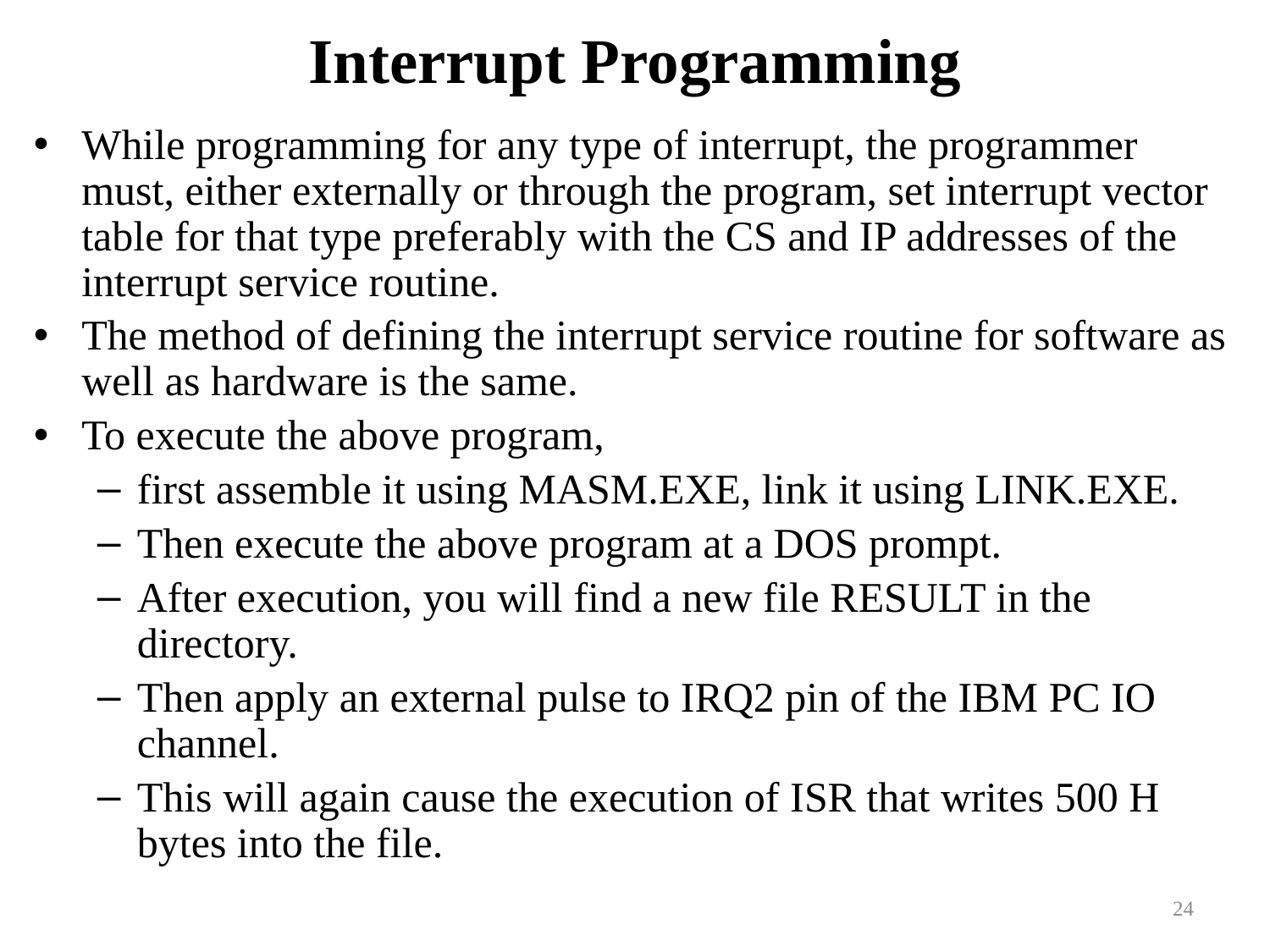

# Interrupt Programming
While programming for any type of interrupt, the programmer must, either externally or through the program, set interrupt vector table for that type preferably with the CS and IP addresses of the interrupt service routine.
The method of defining the interrupt service routine for software as well as hardware is the same.
To execute the above program,
first assemble it using MASM.EXE, link it using LINK.EXE.
Then execute the above program at a DOS prompt.
After execution, you will find a new file RESULT in the directory.
Then apply an external pulse to IRQ2 pin of the IBM PC IO channel.
This will again cause the execution of ISR that writes 500 H bytes into the file.
24